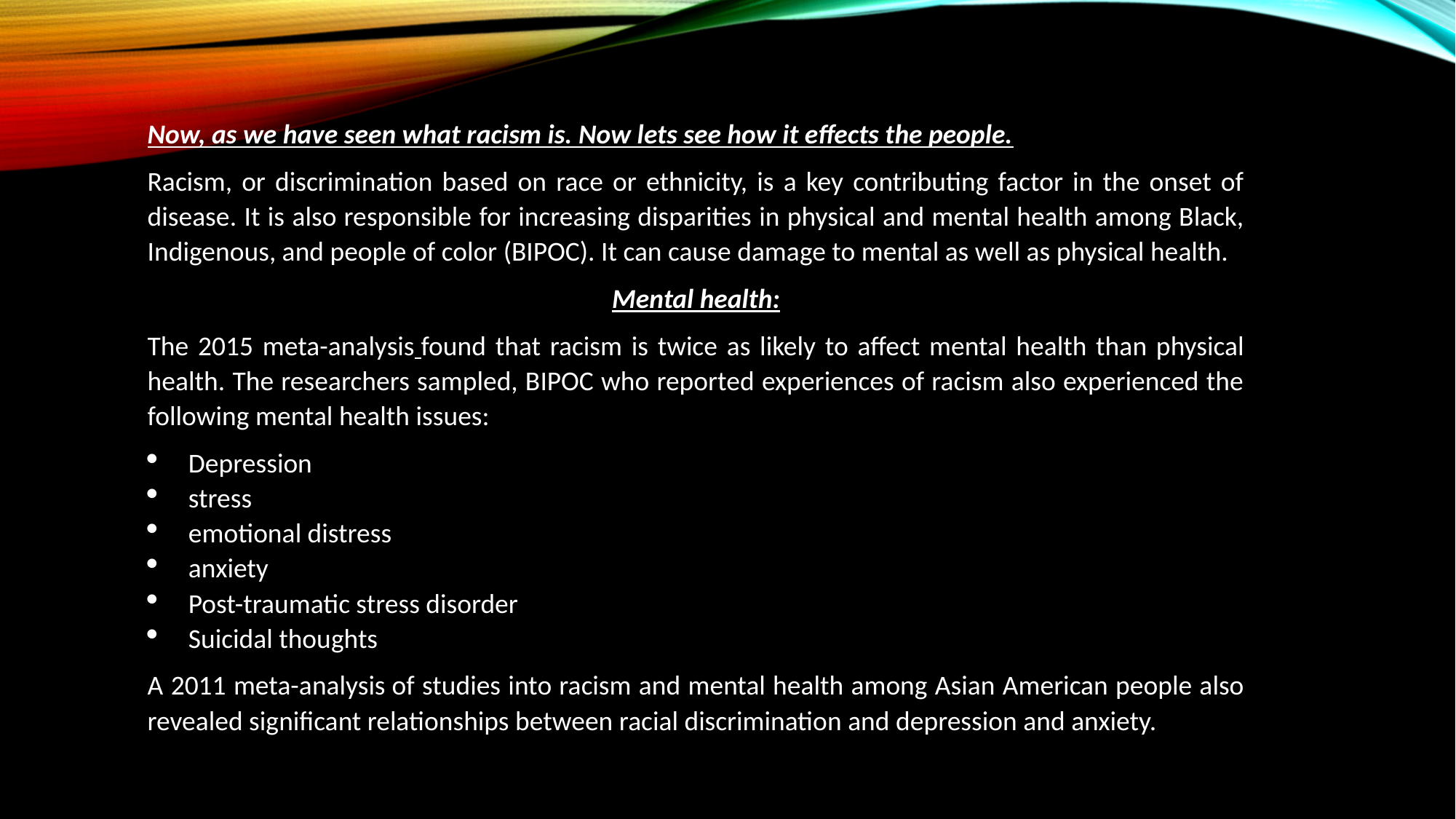

Now, as we have seen what racism is. Now lets see how it effects the people.
Racism, or discrimination based on race or ethnicity, is a key contributing factor in the onset of disease. It is also responsible for increasing disparities in physical and mental health among Black, Indigenous, and people of color (BIPOC). It can cause damage to mental as well as physical health.
Mental health:
The 2015 meta-analysis found that racism is twice as likely to affect mental health than physical health. The researchers sampled, BIPOC who reported experiences of racism also experienced the following mental health issues:
Depression
stress
emotional distress
anxiety
Post-traumatic stress disorder
Suicidal thoughts
A 2011 meta-analysis of studies into racism and mental health among Asian American people also revealed significant relationships between racial discrimination and depression and anxiety.